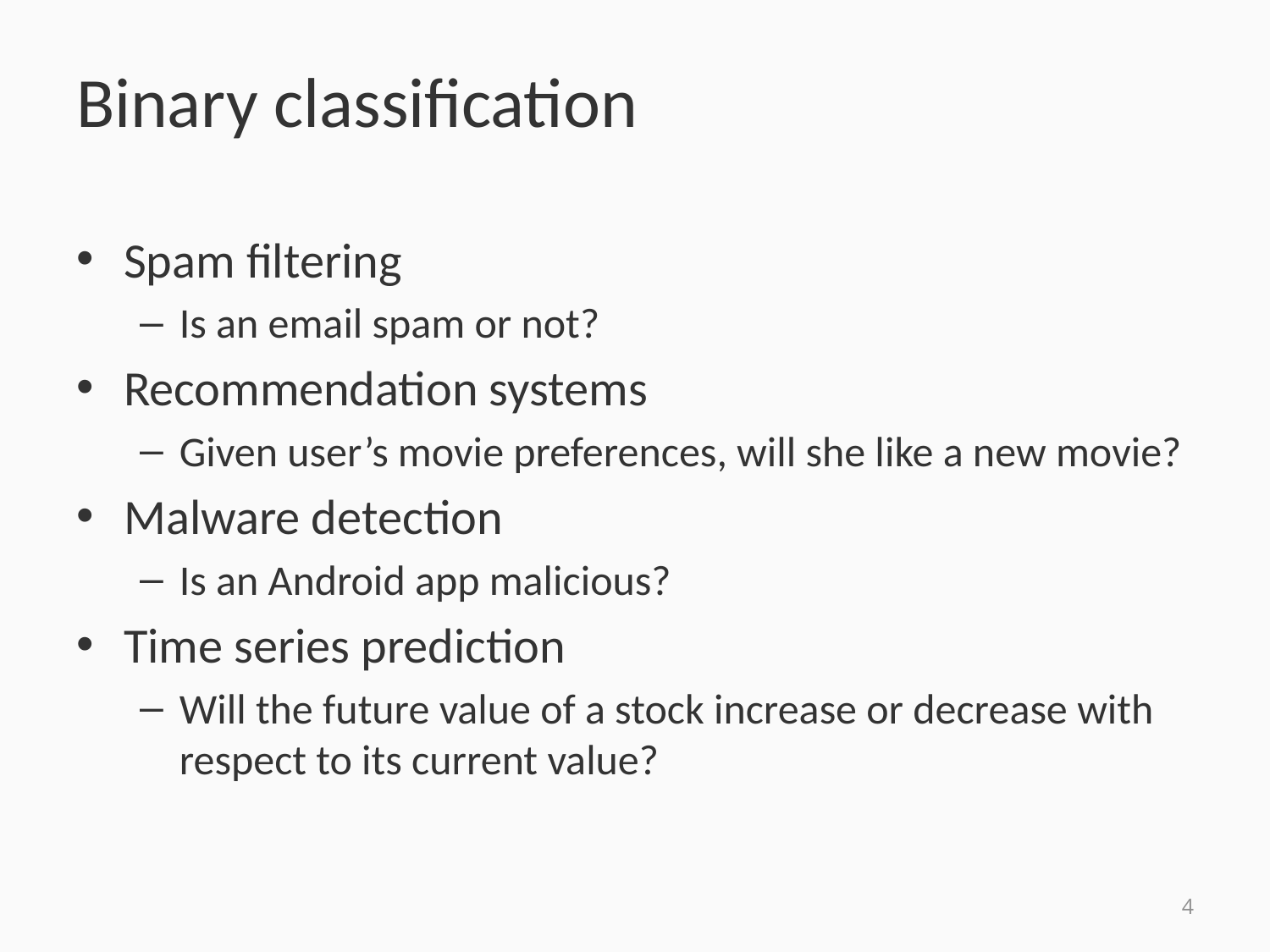

# Binary classification
Spam filtering
Is an email spam or not?
Recommendation systems
Given user’s movie preferences, will she like a new movie?
Malware detection
Is an Android app malicious?
Time series prediction
Will the future value of a stock increase or decrease with respect to its current value?

4